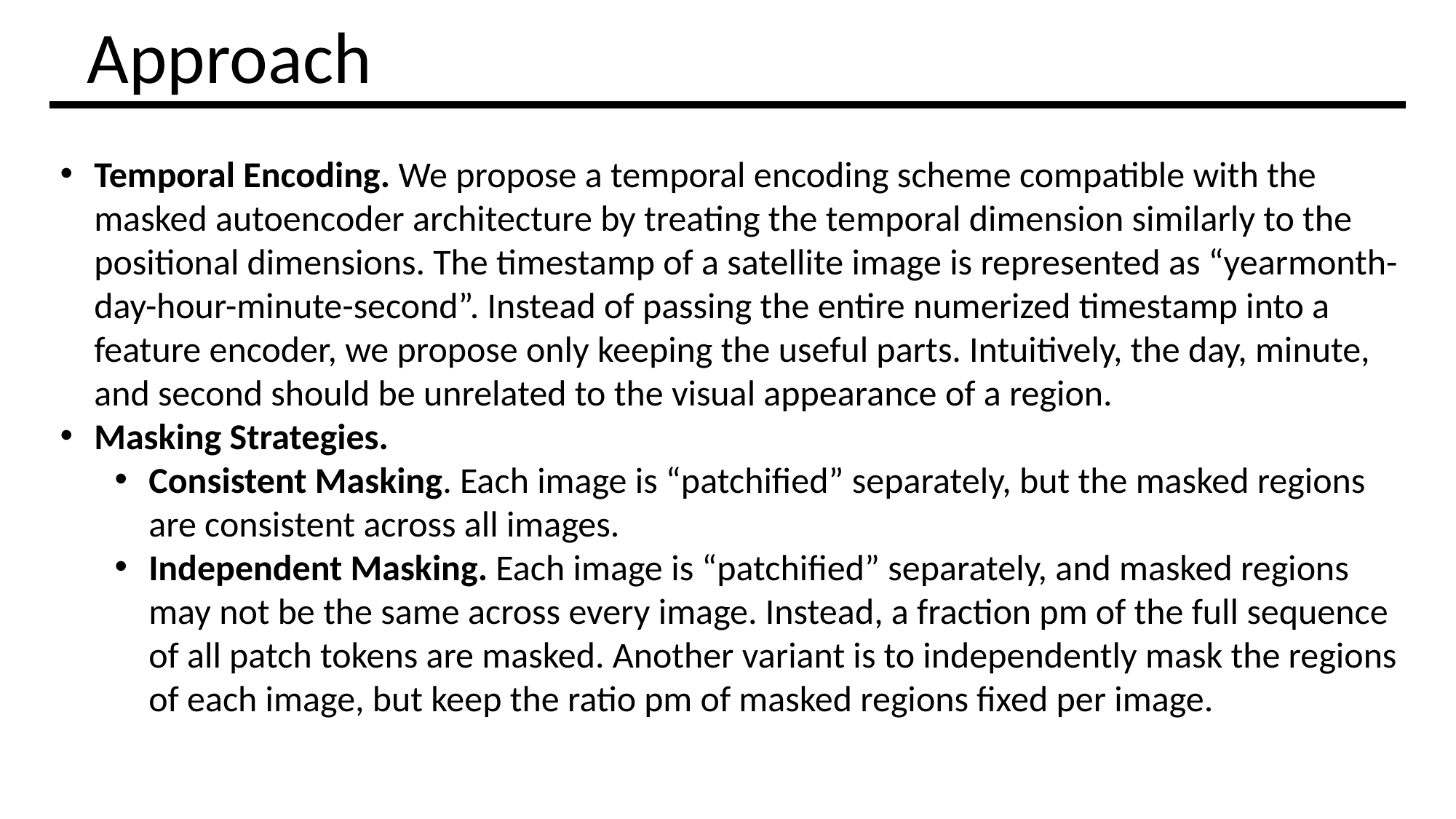

# Approach
Temporal Encoding. We propose a temporal encoding scheme compatible with the masked autoencoder architecture by treating the temporal dimension similarly to the positional dimensions. The timestamp of a satellite image is represented as “yearmonth-day-hour-minute-second”. Instead of passing the entire numerized timestamp into a feature encoder, we propose only keeping the useful parts. Intuitively, the day, minute, and second should be unrelated to the visual appearance of a region.
Masking Strategies.
Consistent Masking. Each image is “patchified” separately, but the masked regions are consistent across all images.
Independent Masking. Each image is “patchified” separately, and masked regions may not be the same across every image. Instead, a fraction pm of the full sequence of all patch tokens are masked. Another variant is to independently mask the regions of each image, but keep the ratio pm of masked regions fixed per image.